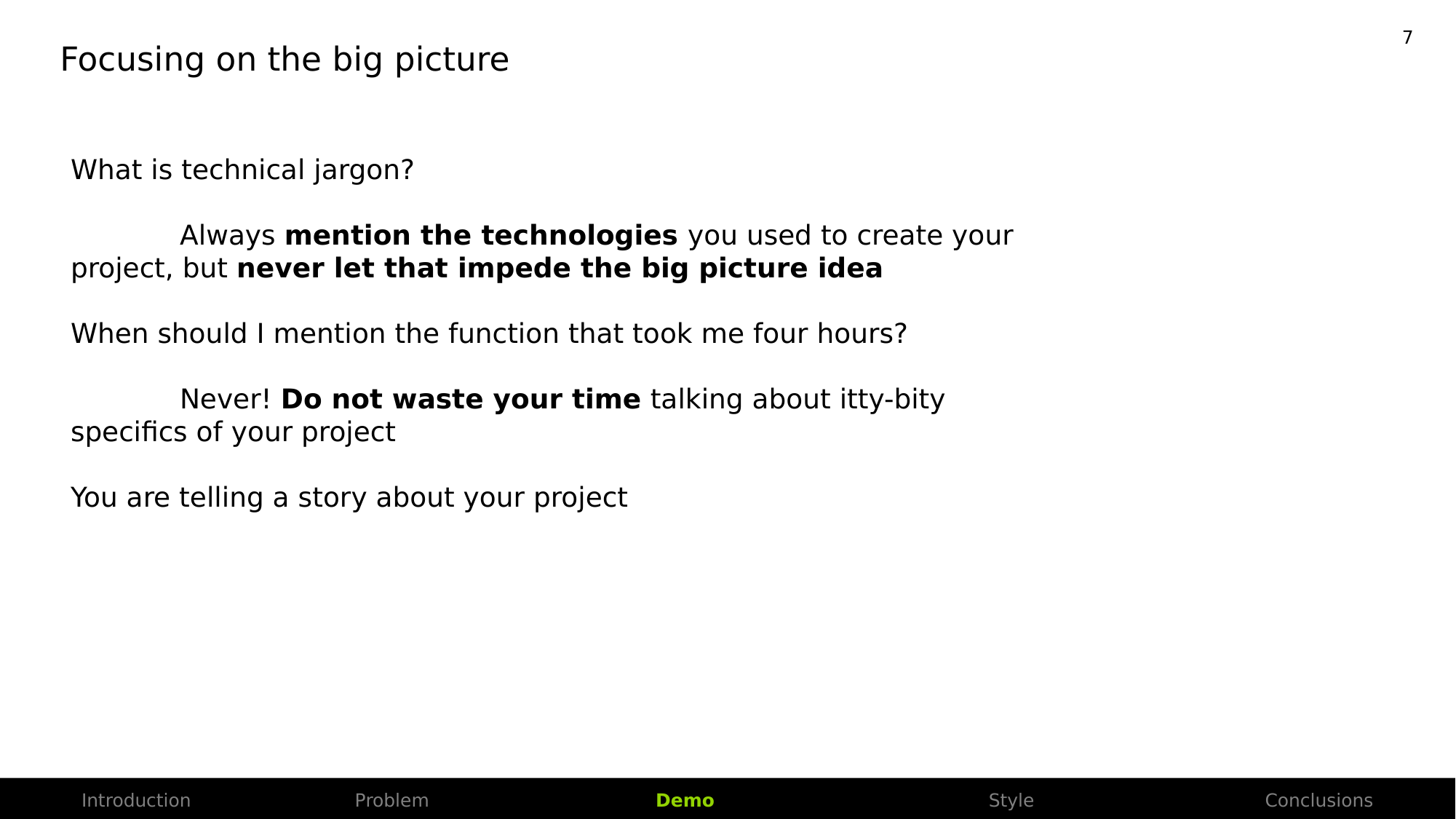

# Focusing on the big picture
What is technical jargon?

	Always mention the technologies you used to create your 	project, but never let that impede the big picture idea

When should I mention the function that took me four hours?

	Never! Do not waste your time talking about itty-bity 	specifics of your project

You are telling a story about your project